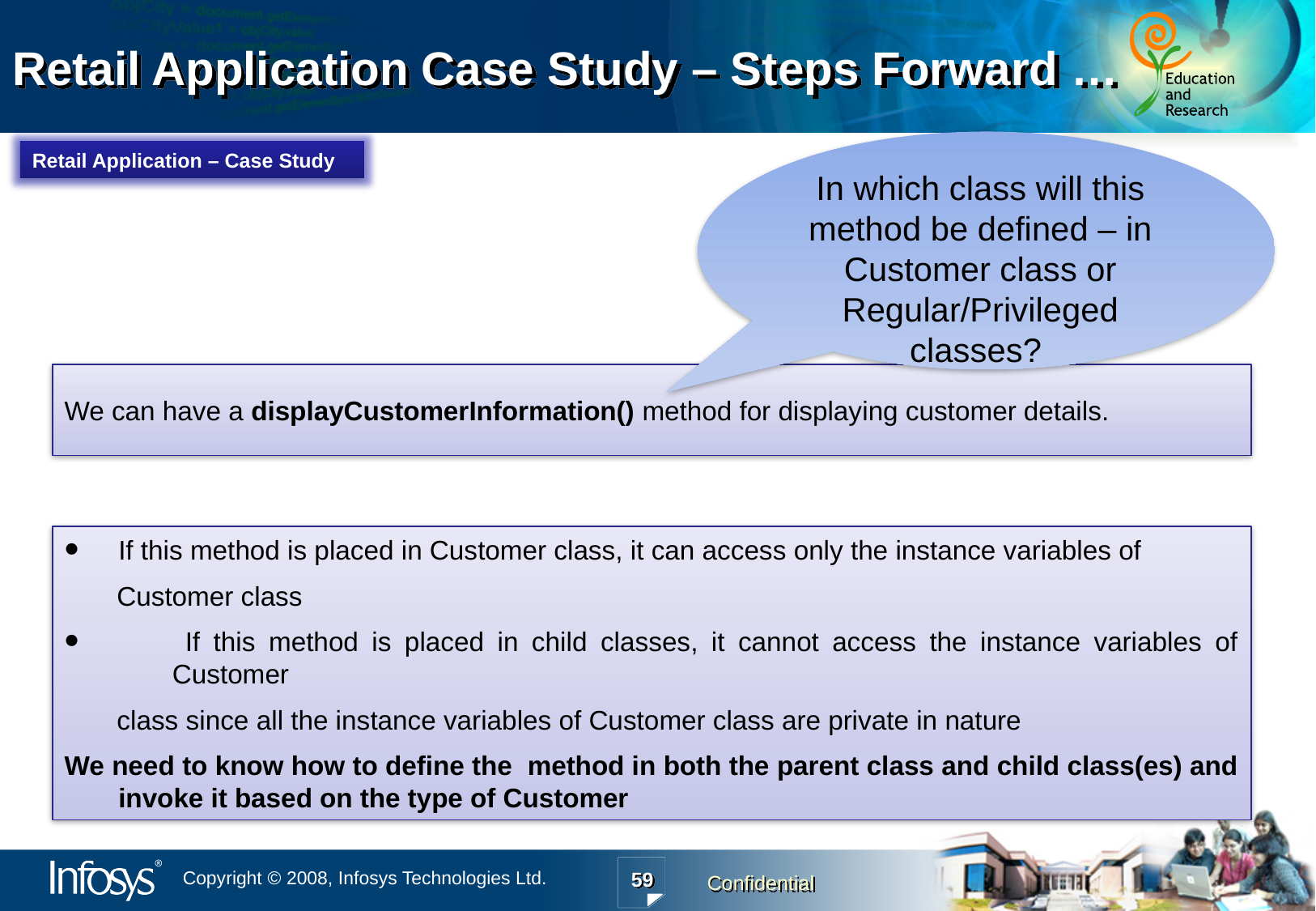

Retail Application Case Study – Steps Forward …
In which class will this method be defined – in Customer class or Regular/Privileged classes?
Retail Application – Case Study

We can have a displayCustomerInformation() method for displaying customer details.

If this method is placed in Customer class, it can access only the instance variables of
       Customer class
     If this method is placed in child classes, it cannot access the instance variables of Customer
       class since all the instance variables of Customer class are private in nature
We need to know how to define the  method in both the parent class and child class(es) and invoke it based on the type of Customer

59